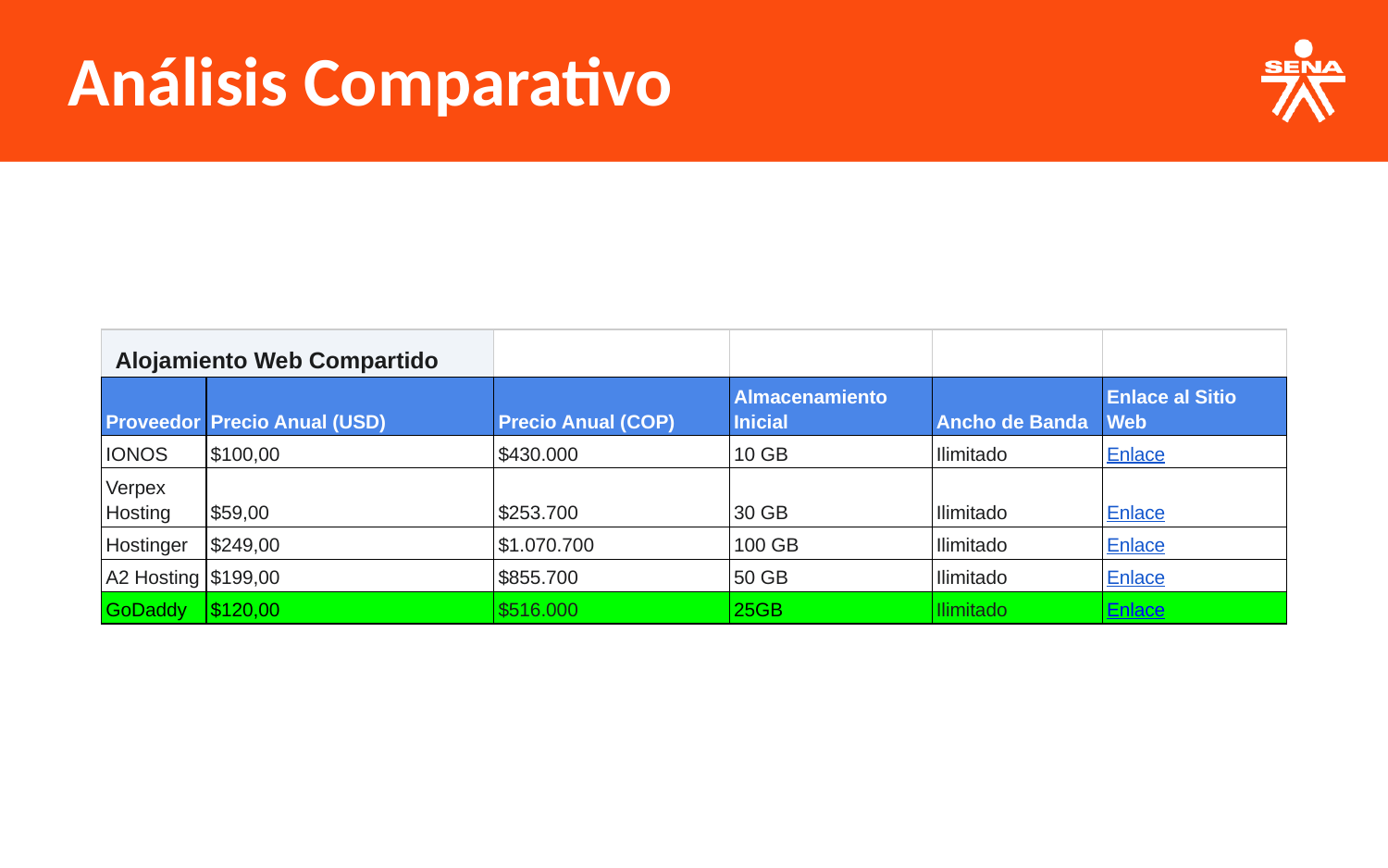

Análisis Comparativo
| Alojamiento Web Compartido |  |  |  |  |  |
| --- | --- | --- | --- | --- | --- |
| Proveedor | Precio Anual (USD) | Precio Anual (COP) | Almacenamiento Inicial | Ancho de Banda | Enlace al Sitio Web |
| IONOS | $100,00 | $430.000 | 10 GB | Ilimitado | Enlace |
| Verpex Hosting | $59,00 | $253.700 | 30 GB | Ilimitado | Enlace |
| Hostinger | $249,00 | $1.070.700 | 100 GB | Ilimitado | Enlace |
| A2 Hosting | $199,00 | $855.700 | 50 GB | Ilimitado | Enlace |
| GoDaddy | $120,00 | $516.000 | 25GB | Ilimitado | Enlace |